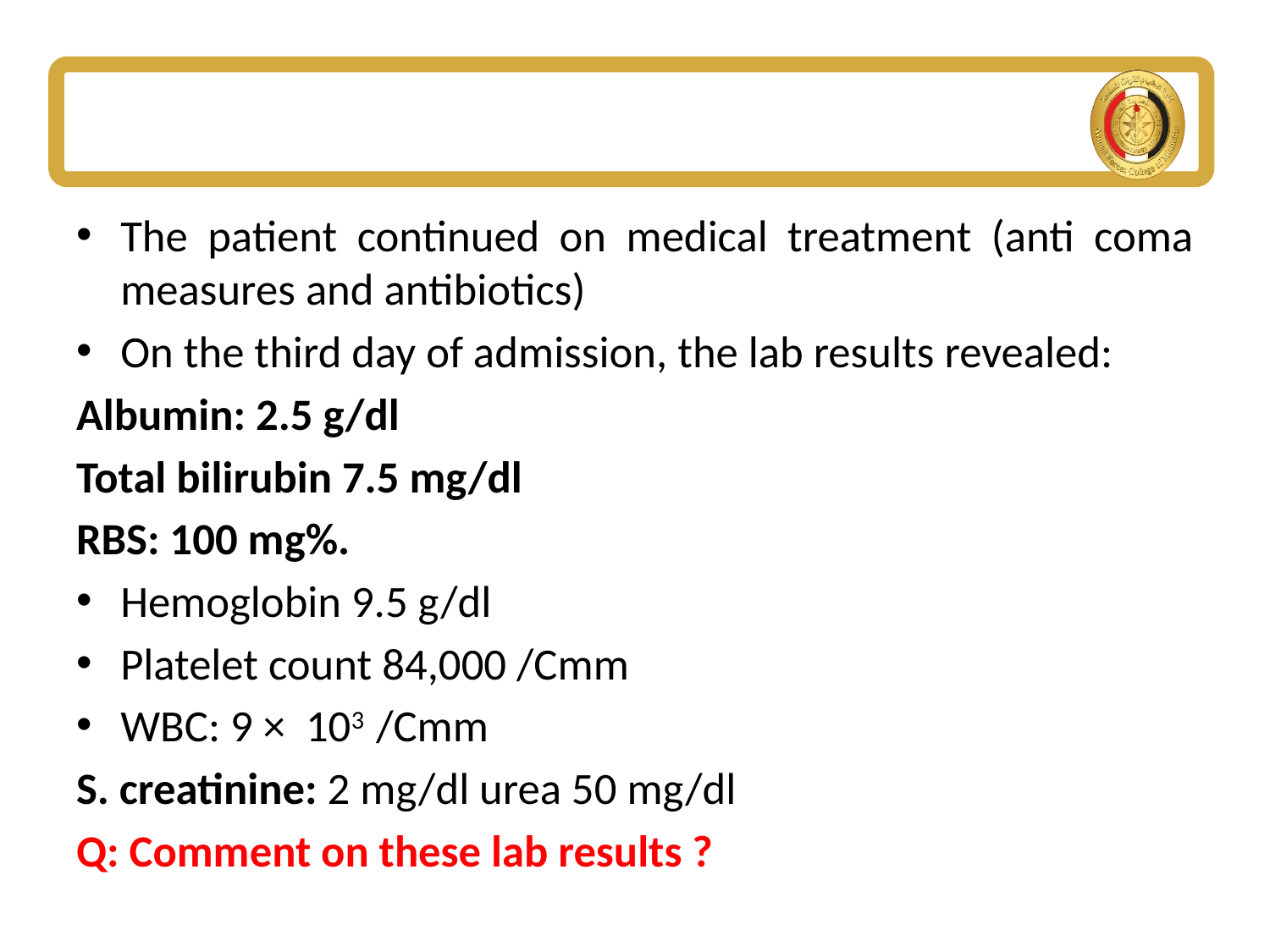

#
The patient continued on medical treatment (anti coma measures and antibiotics)
On the third day of admission, the lab results revealed:
Albumin: 2.5 g/dl
Total bilirubin 7.5 mg/dl
RBS: 100 mg%.
Hemoglobin 9.5 g/dl
Platelet count 84,000 /Cmm
WBC: 9 ×  103  /Cmm
S. creatinine: 2 mg/dl urea 50 mg/dl
Q: Comment on these lab results ?